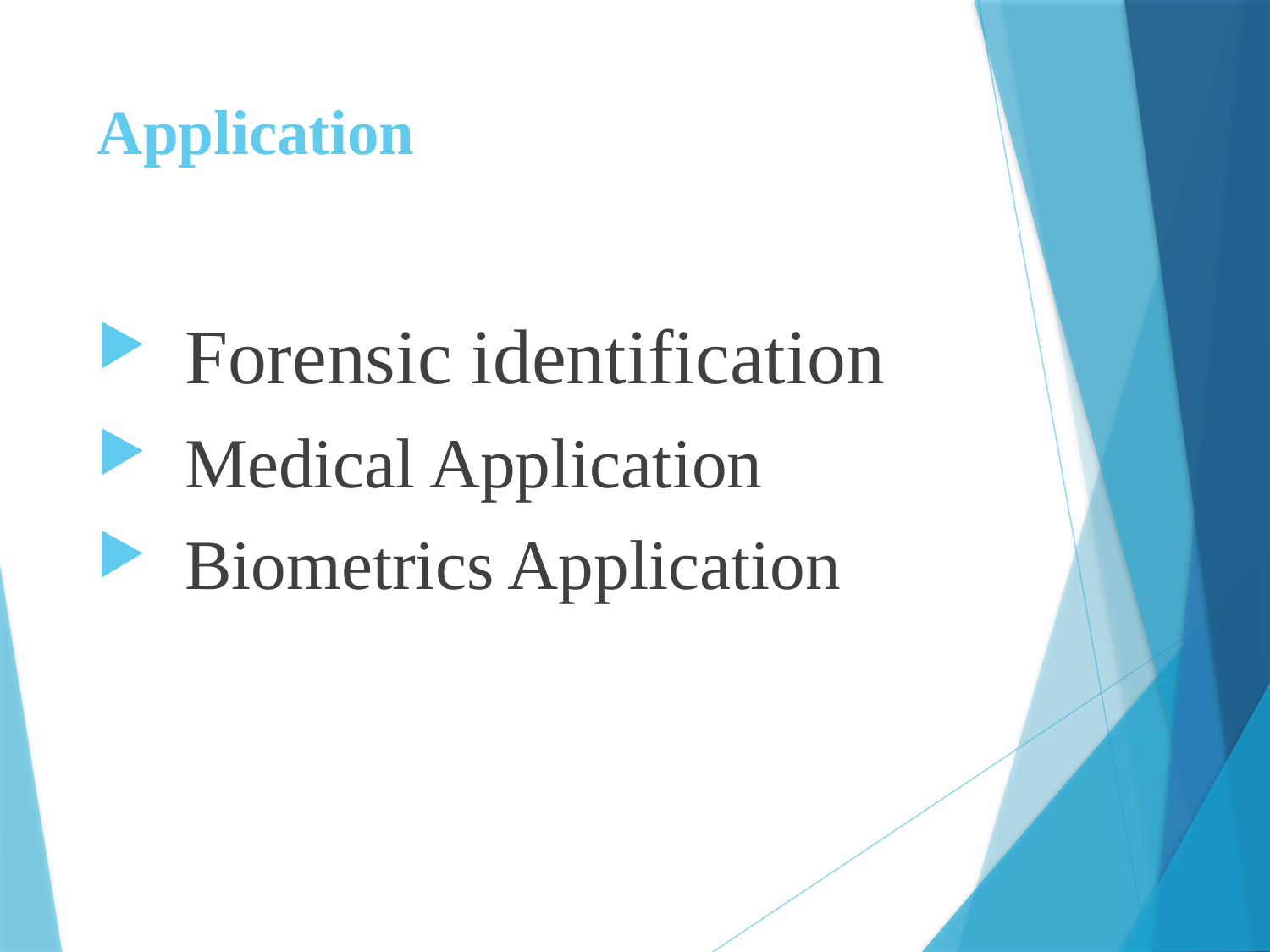

# Application
  Forensic identification
  Medical Application
  Biometrics Application